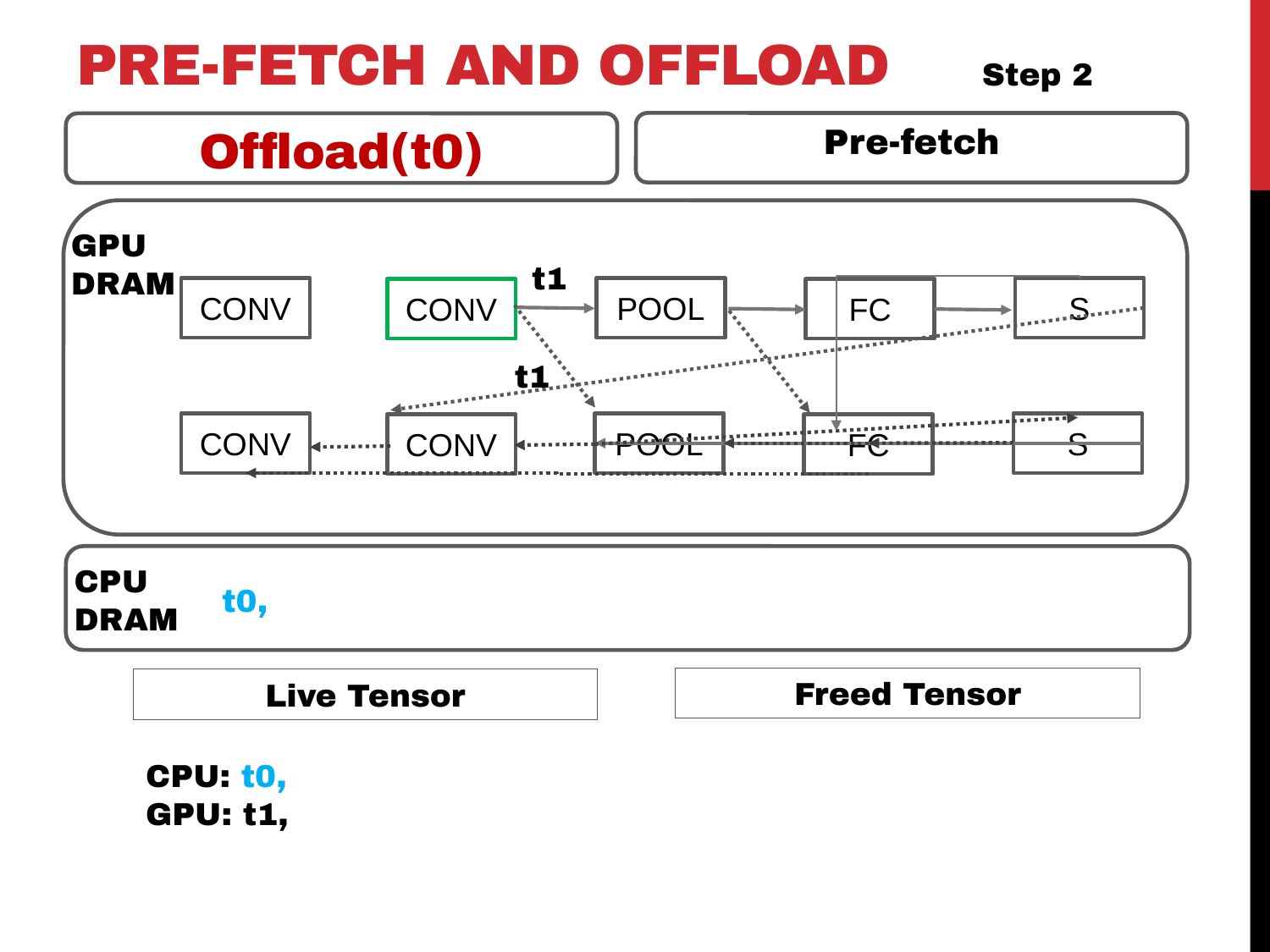

# Pre-fetch and offload
Step 2
Pre-fetch

Offload(t0)

GPU
DRAM
t1

CONV

POOL

S

CONV

FC
t1

POOL

S

CONV

FC

CONV

CPU
DRAM
t0,
Freed Tensor
Live Tensor
CPU: t0,
GPU: t1,